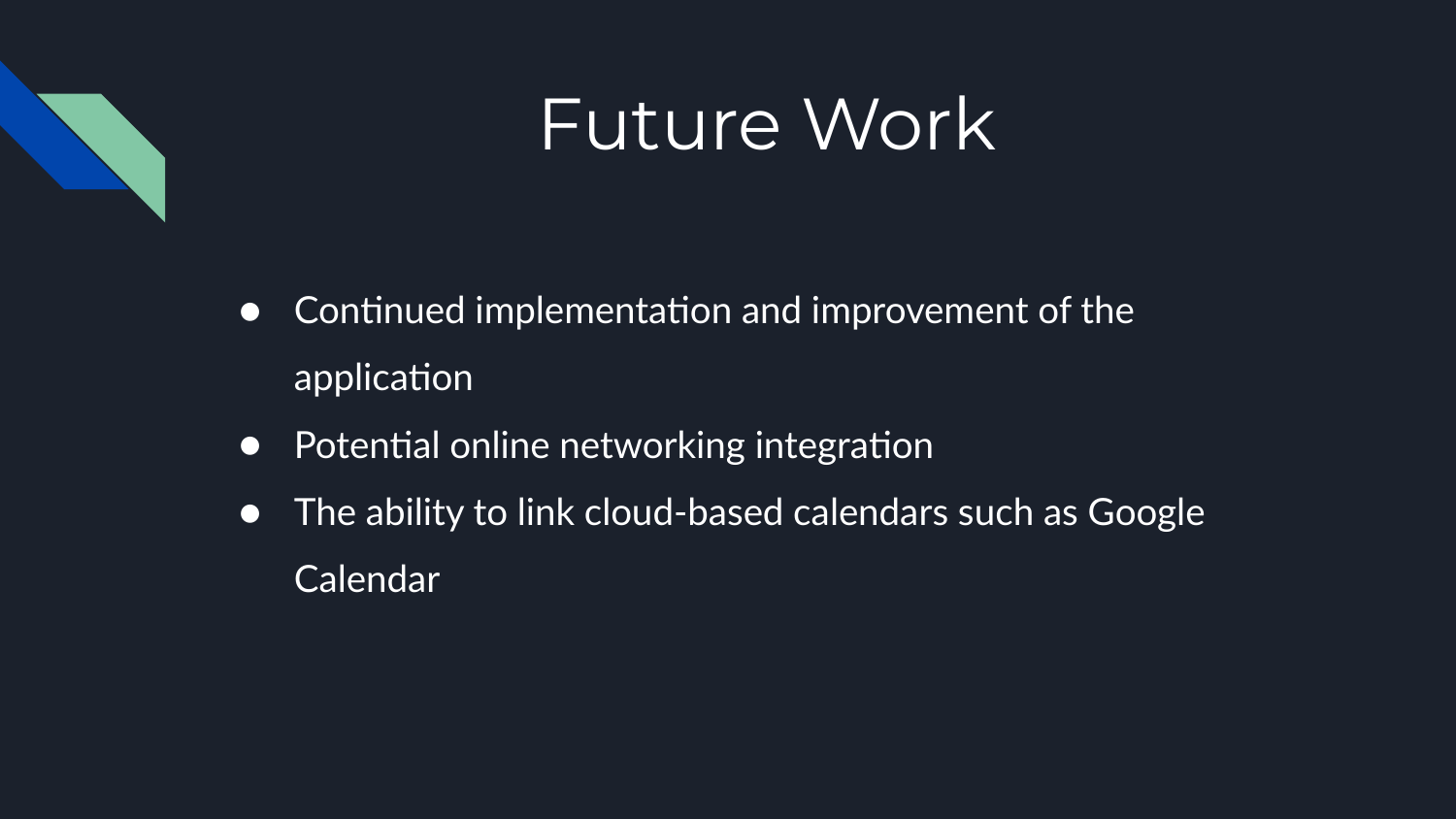

# Future Work
Continued implementation and improvement of the application
Potential online networking integration
The ability to link cloud-based calendars such as Google Calendar